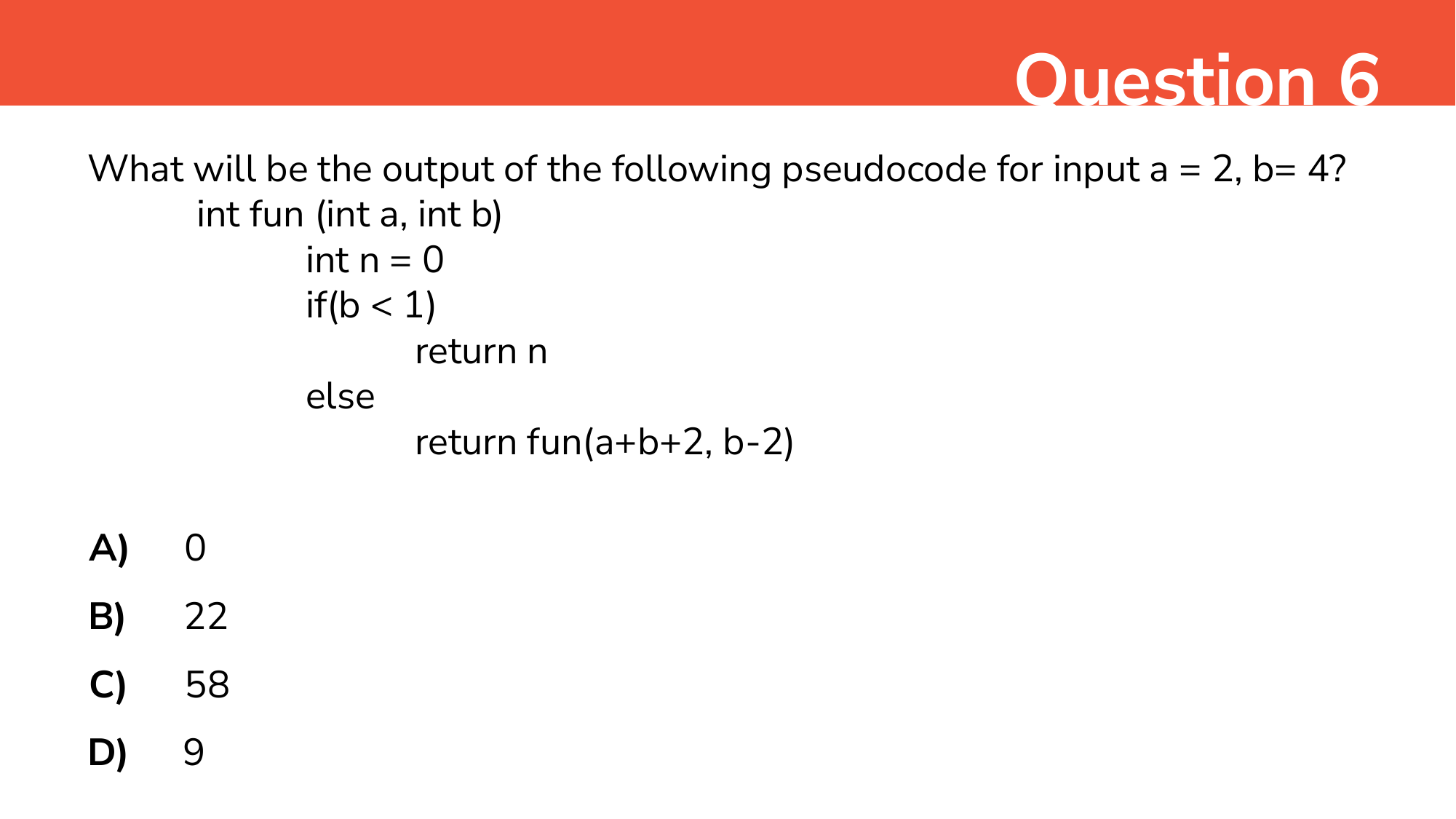

Question 6
What will be the output of the following pseudocode for input a = 2, b= 4?
	int fun (int a, int b)
		int n = 0
		if(b < 1)
			return n
		else
			return fun(a+b+2, b-2)
A)
0
B)
22
C)
58
D)
9